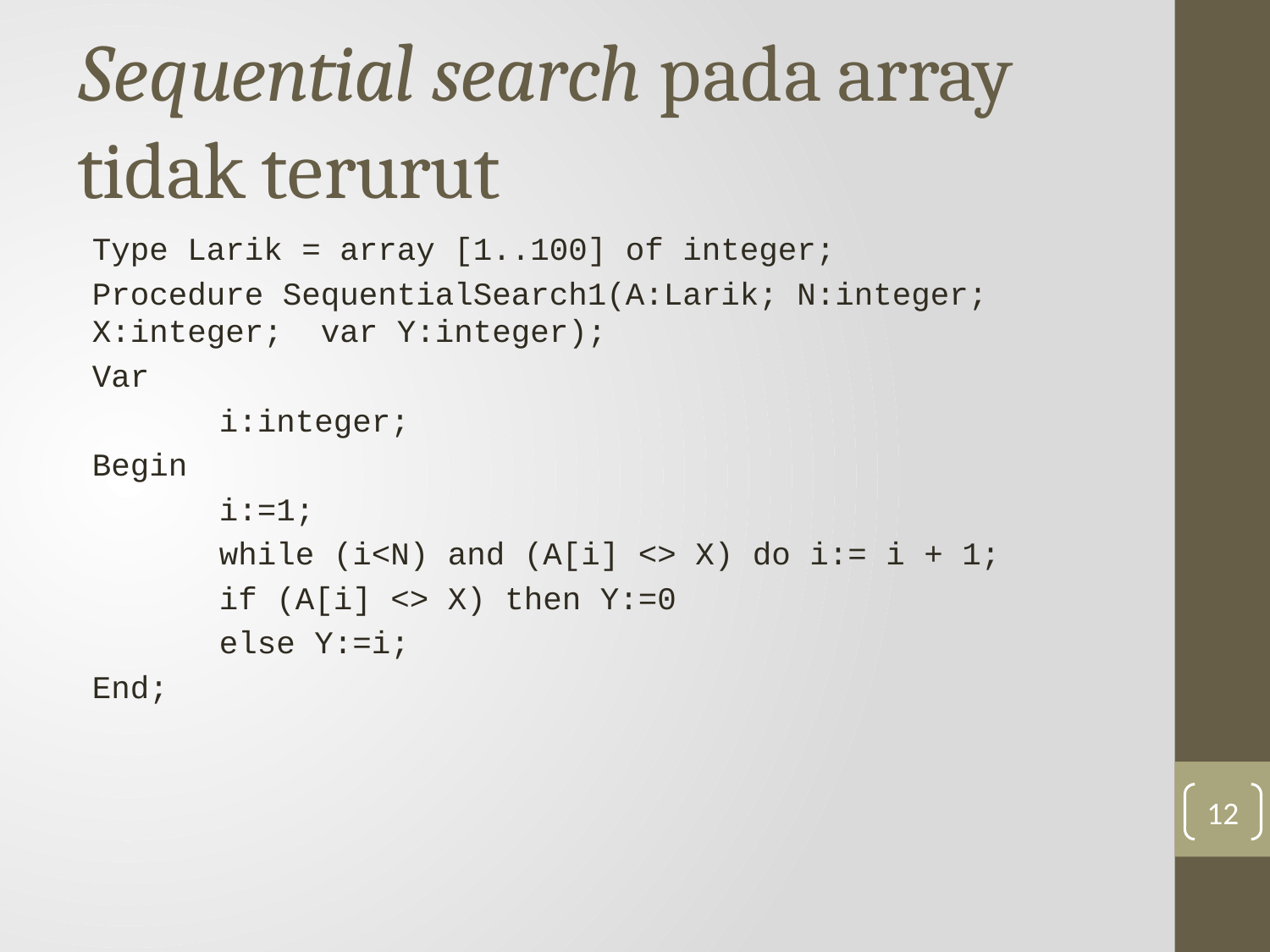

# Sequential search pada array tidak terurut
Type Larik = array [1..100] of integer;
Procedure SequentialSearch1(A:Larik; N:integer; X:integer;  var Y:integer);
Var
	i:integer;
Begin
	i:=1;
	while (i<N) and (A[i] <> X) do i:= i + 1;
	if (A[i] <> X) then Y:=0
	else Y:=i;
End;
12